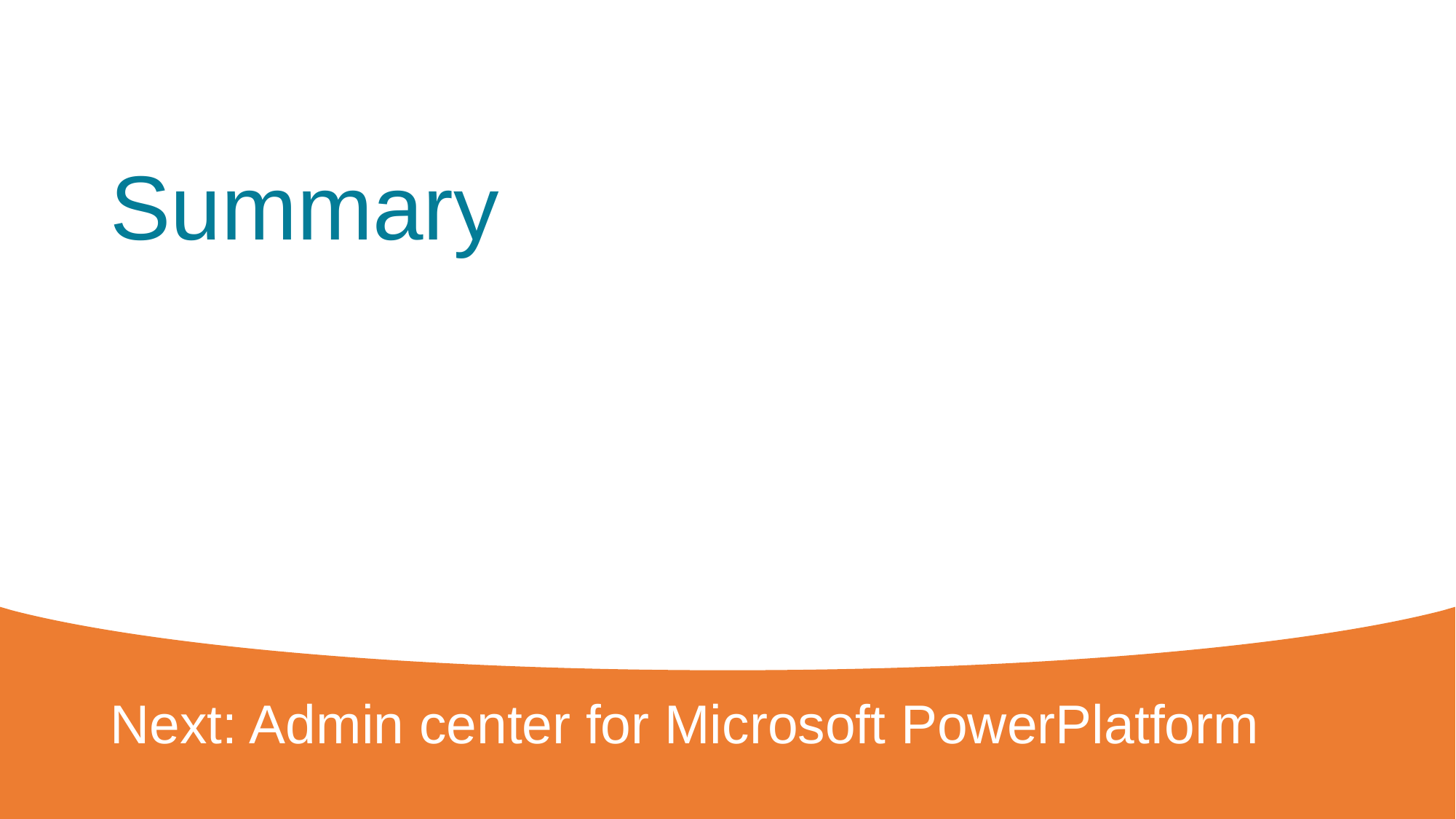

# Summary
Next: Admin center for Microsoft PowerPlatform
7